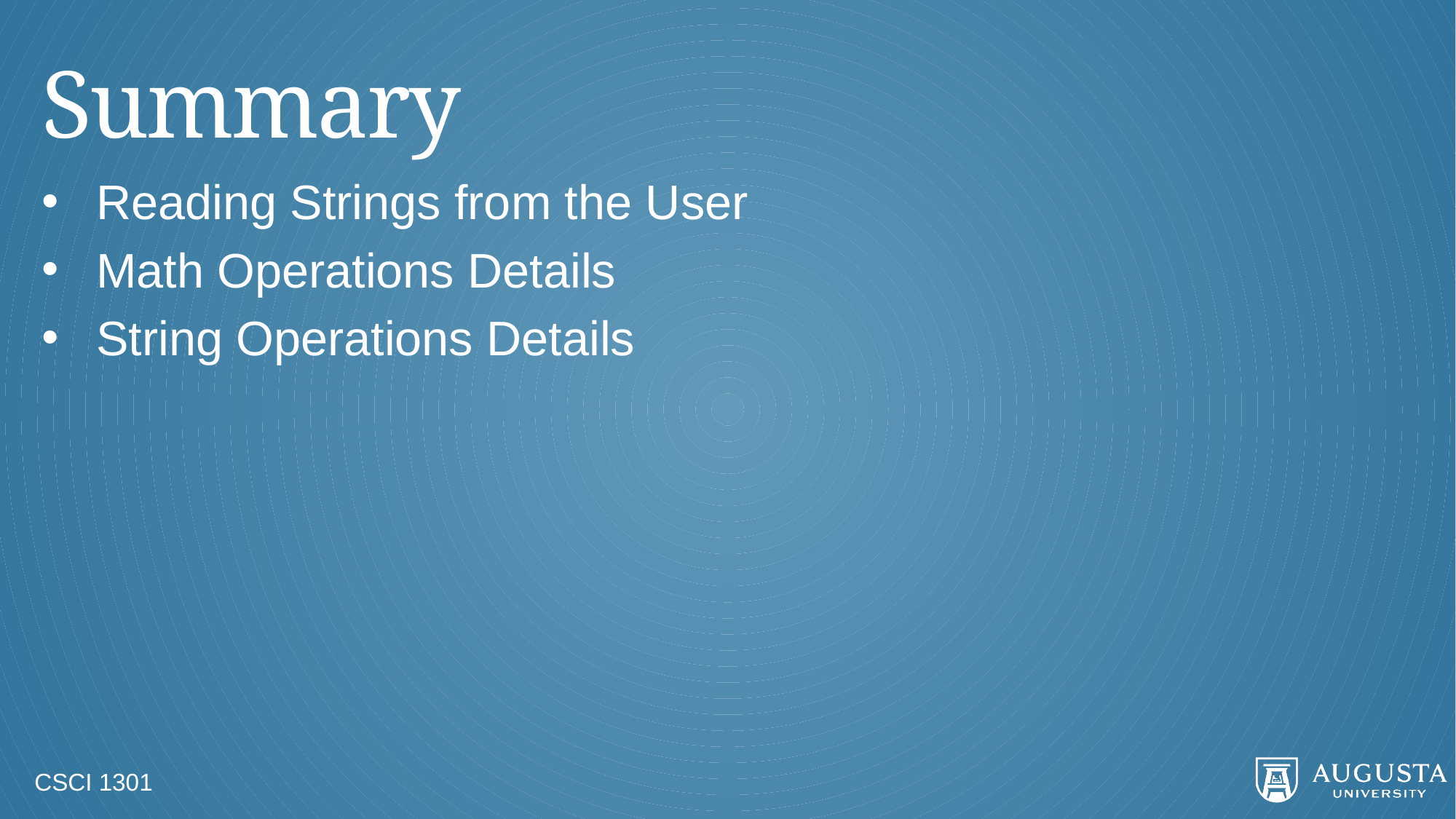

# Summary
Reading Strings from the User
Math Operations Details
String Operations Details
CSCI 1301